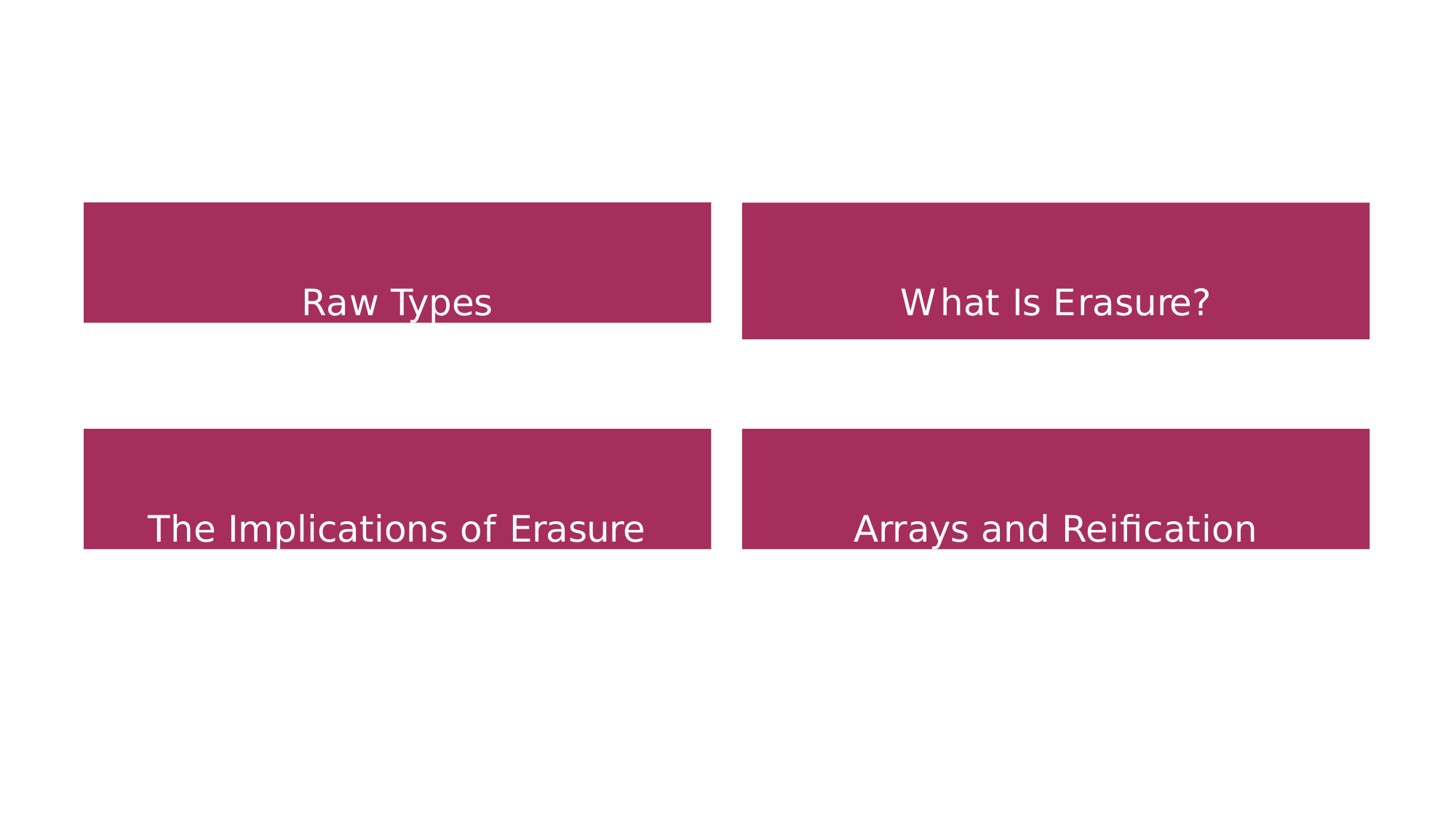

Raw Types
# What Is Erasure?

The Implications of Erasure

Arrays and Reification
5